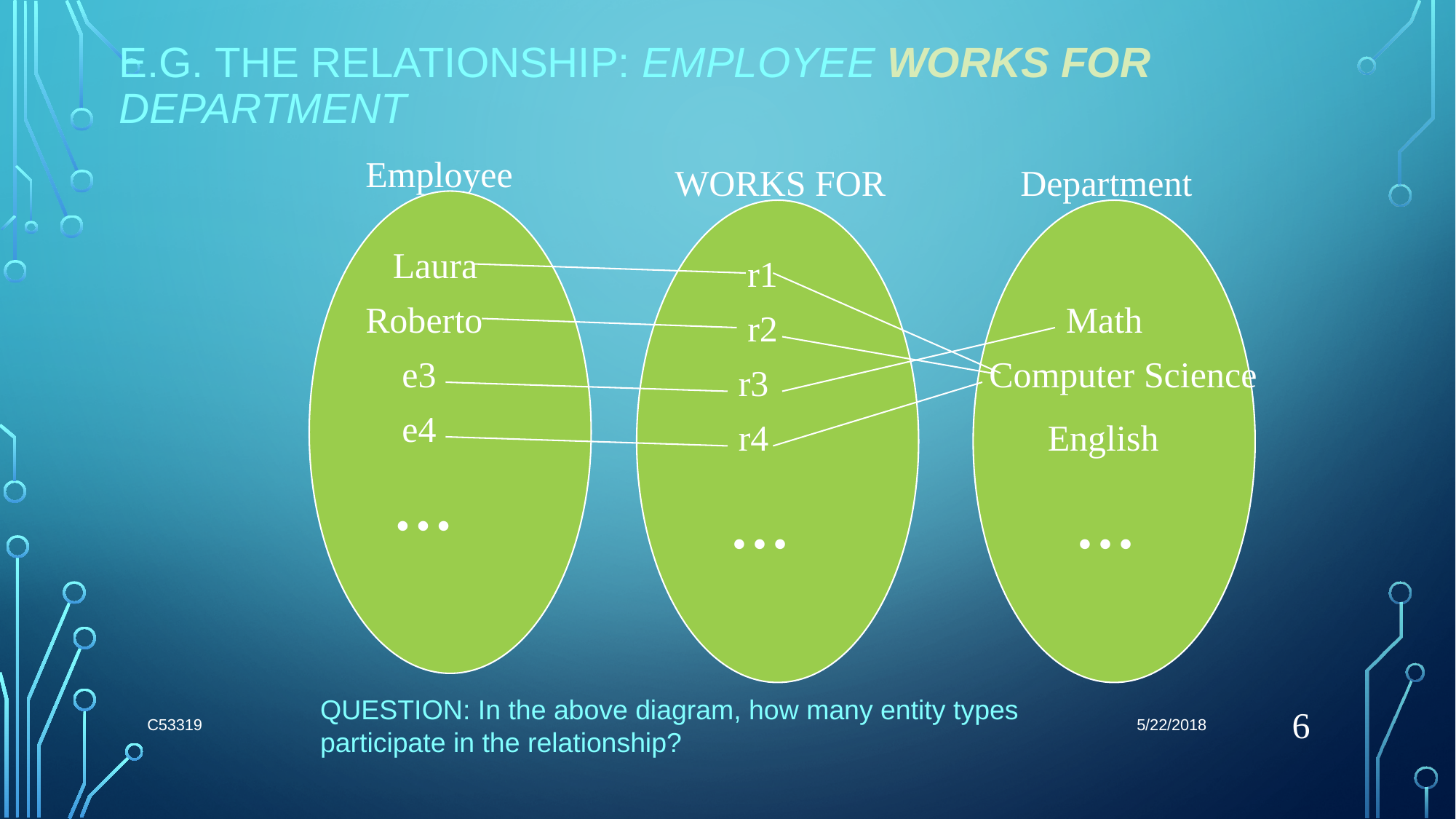

5/22/2018
# e.g. The Relationship: Employee WORKS FOR Department
Employee
WORKS FOR
Department

Laura
r1

Math
Roberto
r2

e3
Computer Science
r3

e4
r4
English

…
…
…
6
C53319
QUESTION: In the above diagram, how many entity types participate in the relationship?